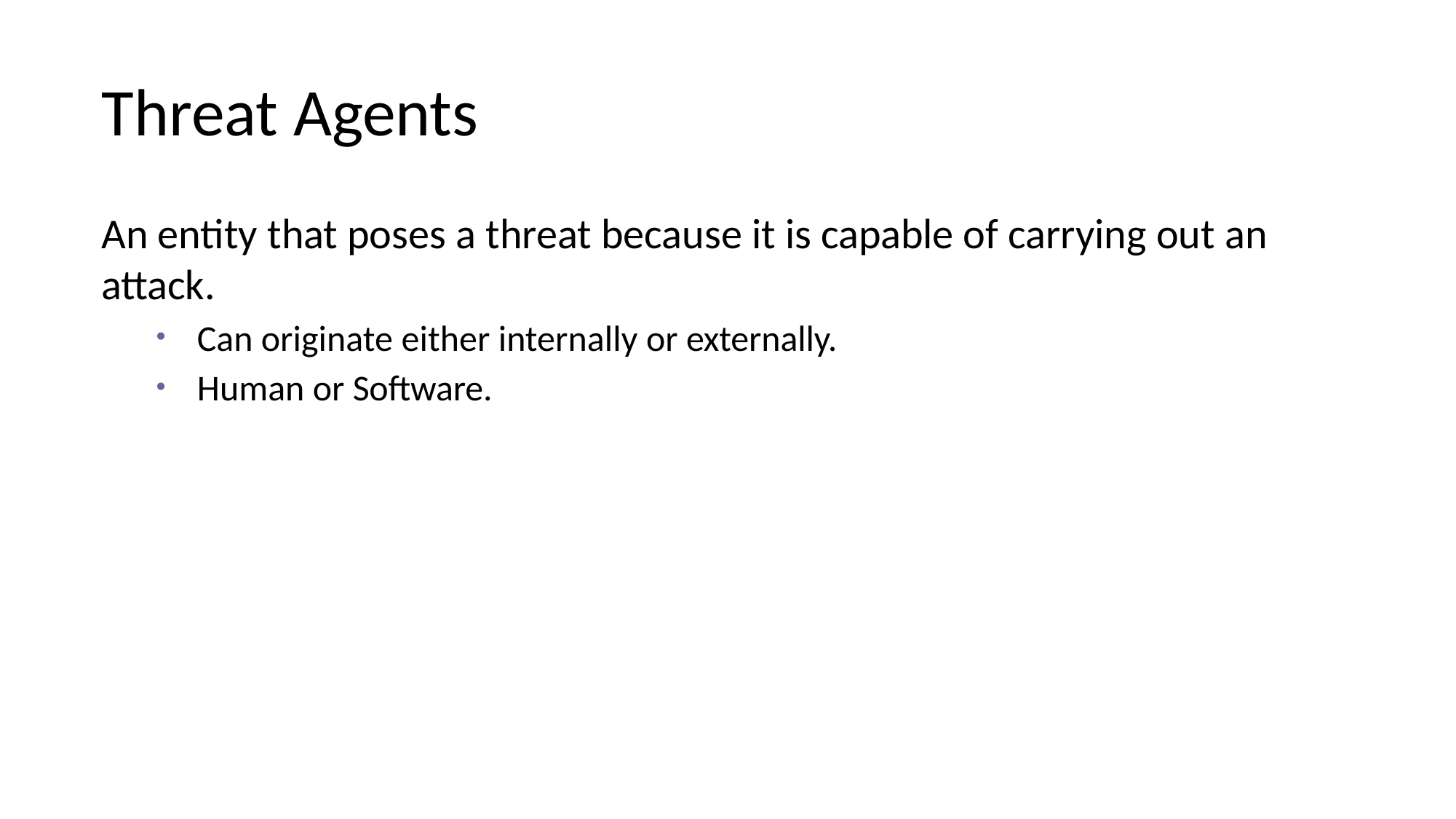

# Threat Agents
An entity that poses a threat because it is capable of carrying out an attack.
Can originate either internally or externally.
Human or Software.